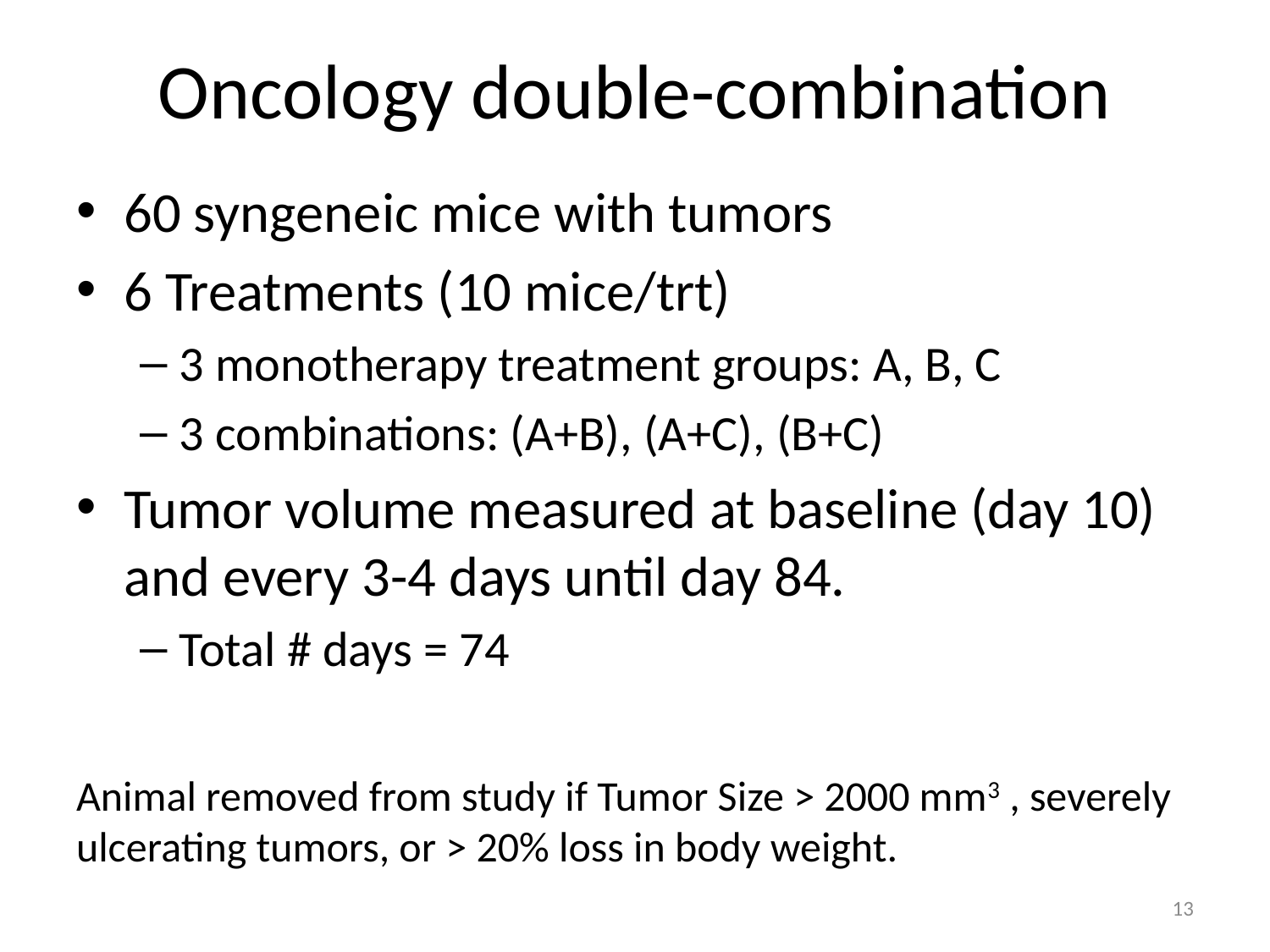

# Oncology double-combination
60 syngeneic mice with tumors
6 Treatments (10 mice/trt)
3 monotherapy treatment groups: A, B, C
3 combinations: (A+B), (A+C), (B+C)
Tumor volume measured at baseline (day 10) and every 3-4 days until day 84.
Total # days = 74

Animal removed from study if Tumor Size > 2000 mm3 , severely ulcerating tumors, or > 20% loss in body weight.

13